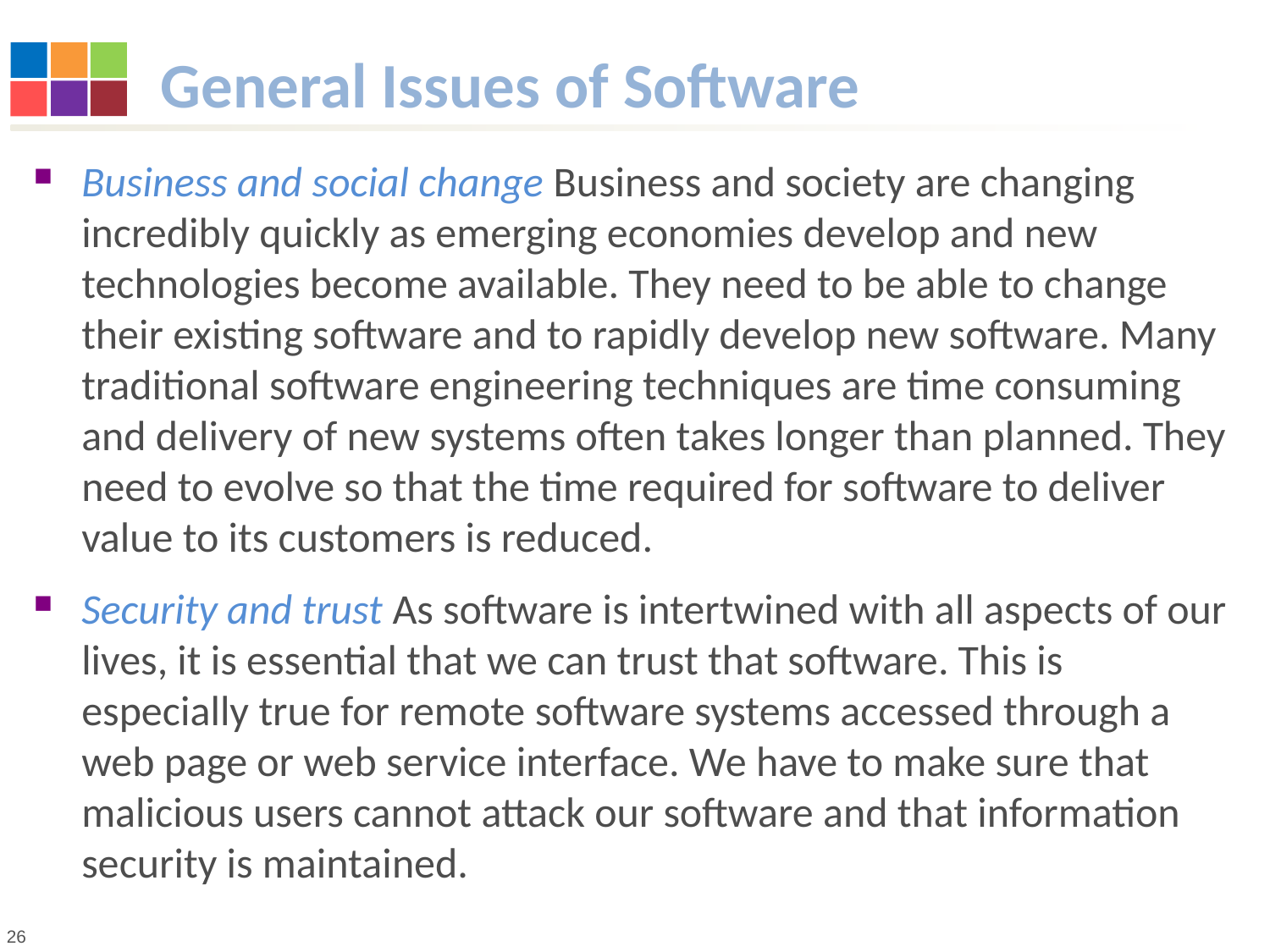

# General Issues of Software
Business and social change Business and society are changing incredibly quickly as emerging economies develop and new technologies become available. They need to be able to change their existing software and to rapidly develop new software. Many traditional software engineering techniques are time consuming and delivery of new systems often takes longer than planned. They need to evolve so that the time required for software to deliver value to its customers is reduced.
Security and trust As software is intertwined with all aspects of our lives, it is essential that we can trust that software. This is especially true for remote software systems accessed through a web page or web service interface. We have to make sure that malicious users cannot attack our software and that information security is maintained.